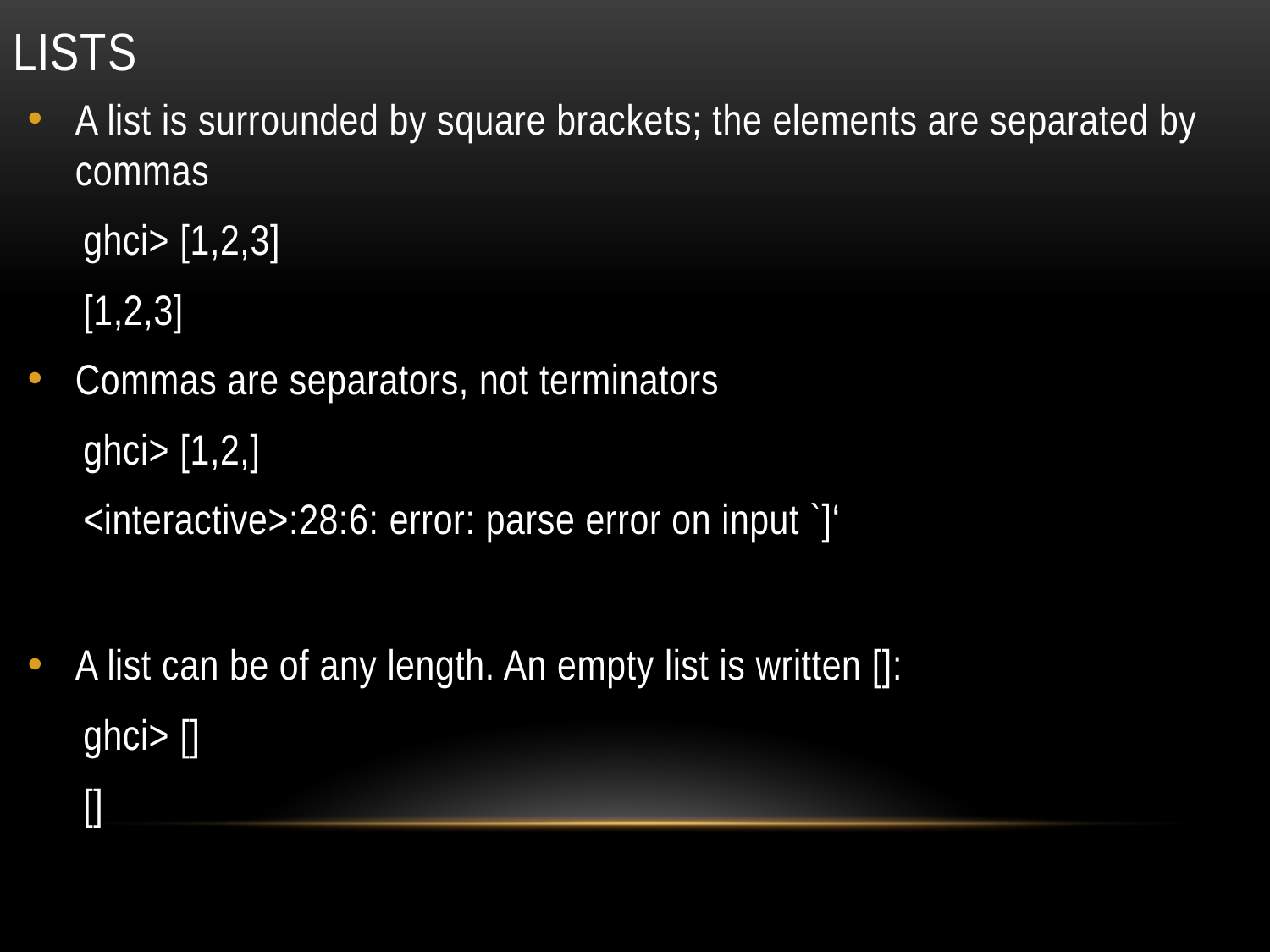

# lists
A list is surrounded by square brackets; the elements are separated by commas
ghci> [1,2,3]
[1,2,3]
Commas are separators, not terminators
ghci> [1,2,]
<interactive>:28:6: error: parse error on input `]‘

A list can be of any length. An empty list is written []:
ghci> []
[]